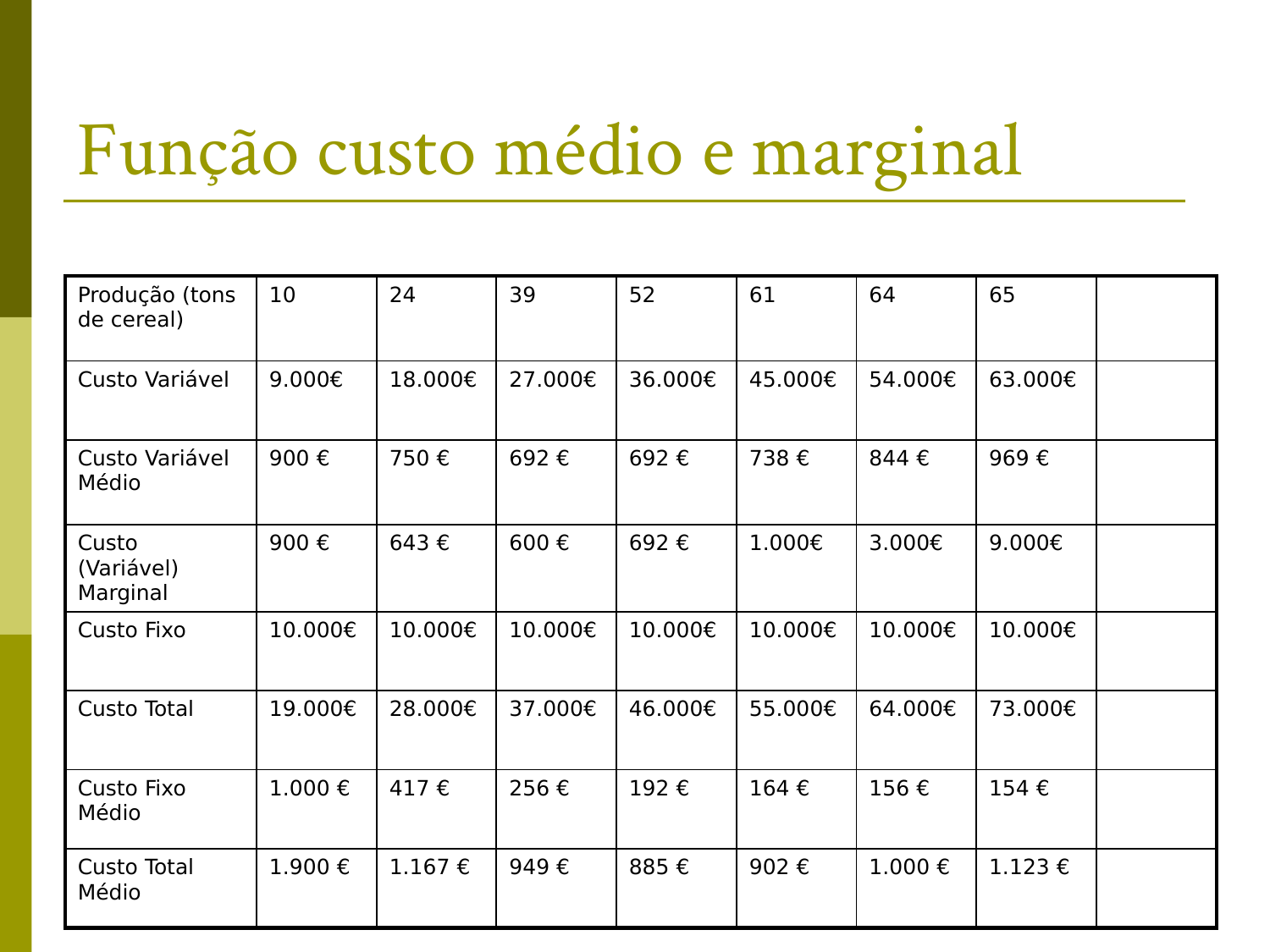

# Função custo médio e marginal
| Produção (tons de cereal) | 10 | 24 | 39 | 52 | 61 | 64 | 65 |  |
| --- | --- | --- | --- | --- | --- | --- | --- | --- |
| Custo Variável | 9.000€ | 18.000€ | 27.000€ | 36.000€ | 45.000€ | 54.000€ | 63.000€ |  |
| Custo Variável Médio | 900 € | 750 € | 692 € | 692 € | 738 € | 844 € | 969 € |  |
| Custo (Variável) Marginal | 900 € | 643 € | 600 € | 692 € | 1.000€ | 3.000€ | 9.000€ |  |
| Custo Fixo | 10.000€ | 10.000€ | 10.000€ | 10.000€ | 10.000€ | 10.000€ | 10.000€ |  |
| Custo Total | 19.000€ | 28.000€ | 37.000€ | 46.000€ | 55.000€ | 64.000€ | 73.000€ |  |
| Custo Fixo Médio | 1.000 € | 417 € | 256 € | 192 € | 164 € | 156 € | 154 € |  |
| Custo Total Médio | 1.900 € | 1.167 € | 949 € | 885 € | 902 € | 1.000 € | 1.123 € |  |